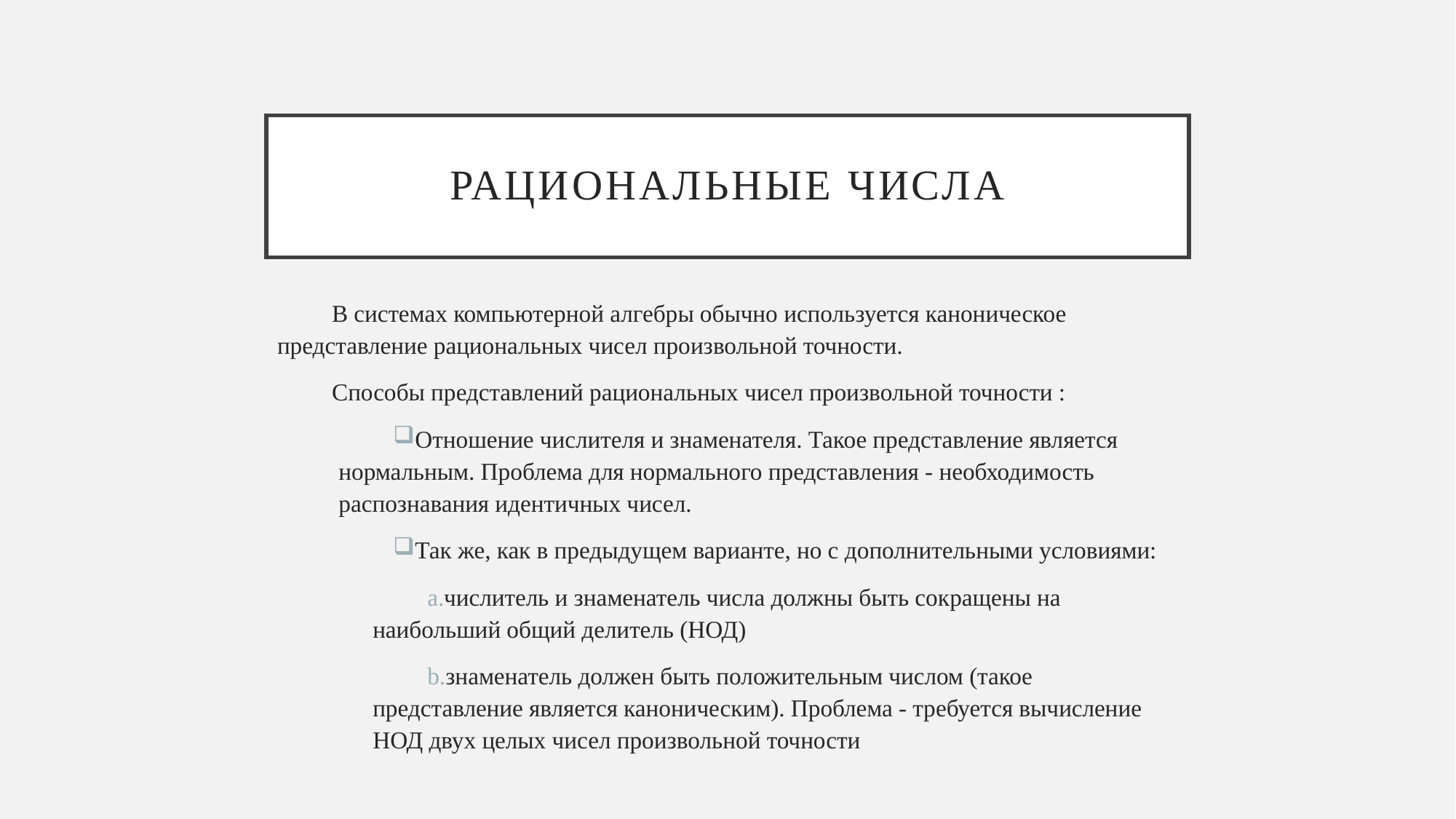

# Рациональные числа
В системах компьютерной алгебры обычно используется каноническое представление рациональных чисел произвольной точности.
Способы представлений рациональных чисел произвольной точности :
Отношение числителя и знаменателя. Такое представление является нормальным. Проблема для нормального представления - необходимость распознавания идентичных чисел.
Так же, как в предыдущем варианте, но с дополнительными условиями:
числитель и знаменатель числа должны быть сокращены на наибольший общий делитель (НОД)
знаменатель должен быть положительным числом (такое представление является каноническим). Проблема - требуется вычисление НОД двух целых чисел произвольной точности